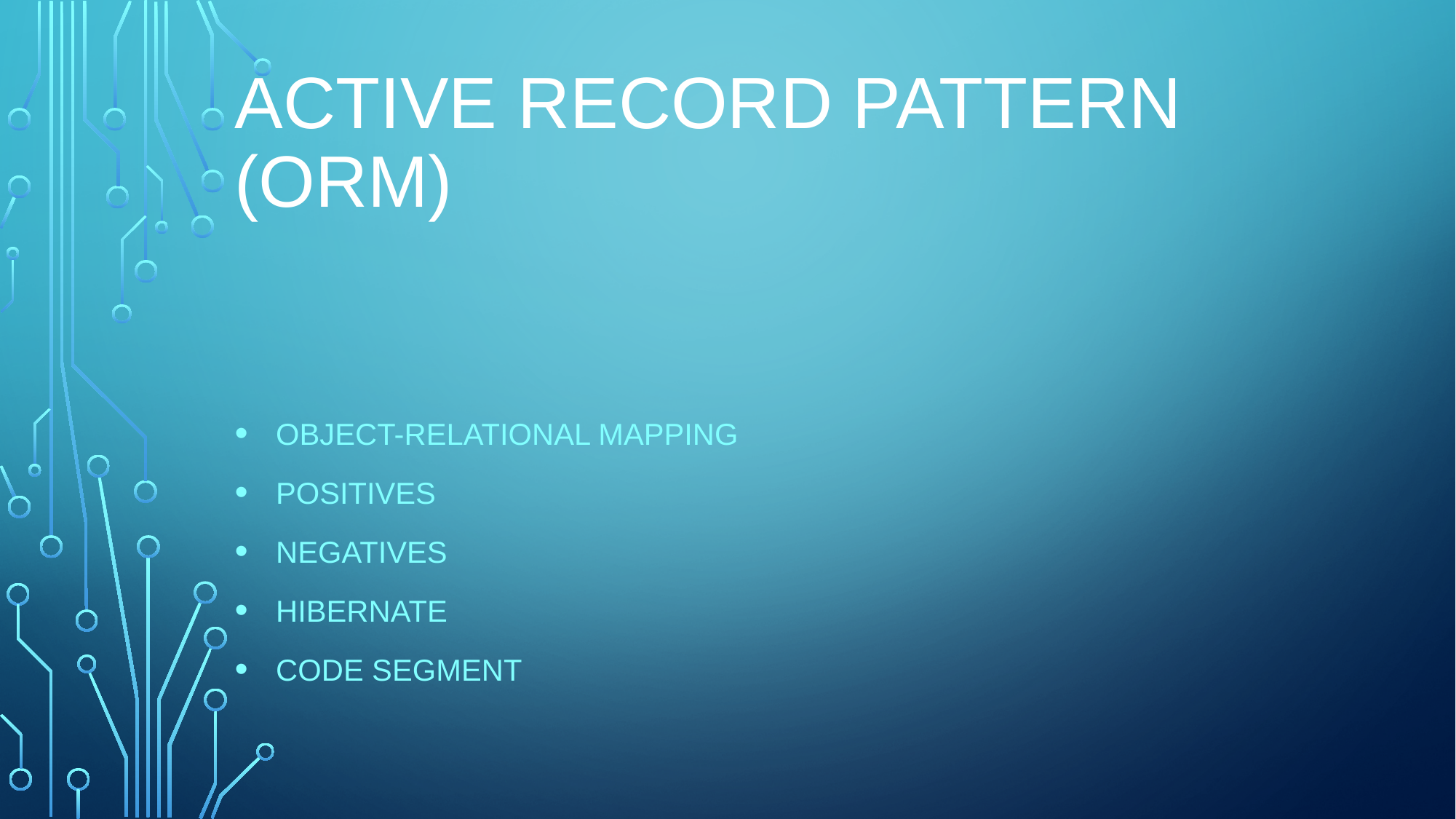

# ACTIVE RECORD PATTERN (ORM)

Object-relational Mapping
Positives
negatives
Hibernate
Code segment